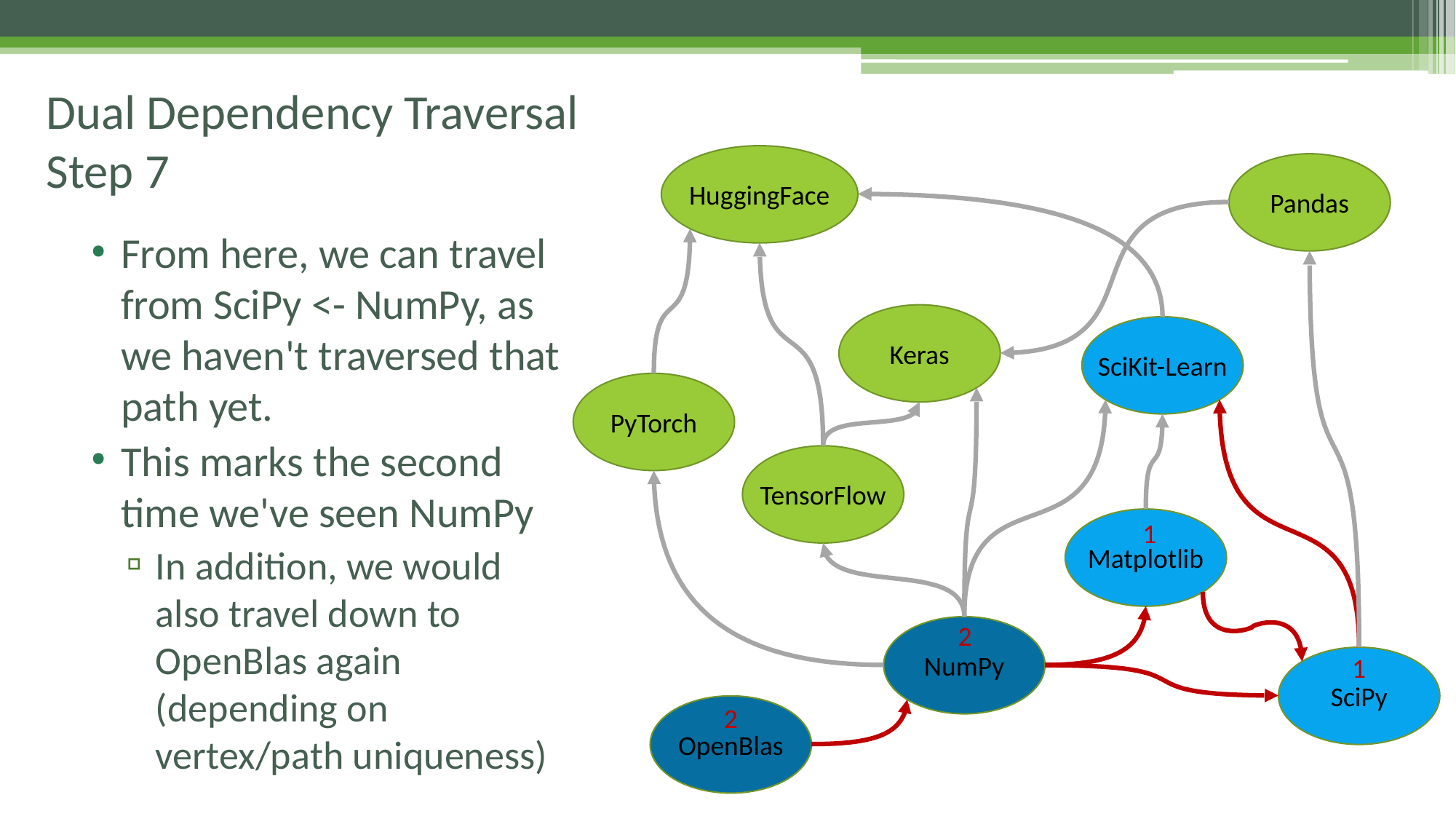

# Dual Dependency Traversal Step 7

HuggingFace

Pandas

From here, we can travel from SciPy <- NumPy, as we haven't traversed that path yet.
This marks the second time we've seen NumPy
In addition, we would also travel down to OpenBlas again (depending on vertex/path uniqueness)

Keras

SciKit-Learn

PyTorch

TensorFlow

Matplotlib
1
2

NumPy
1

SciPy
2

OpenBlas